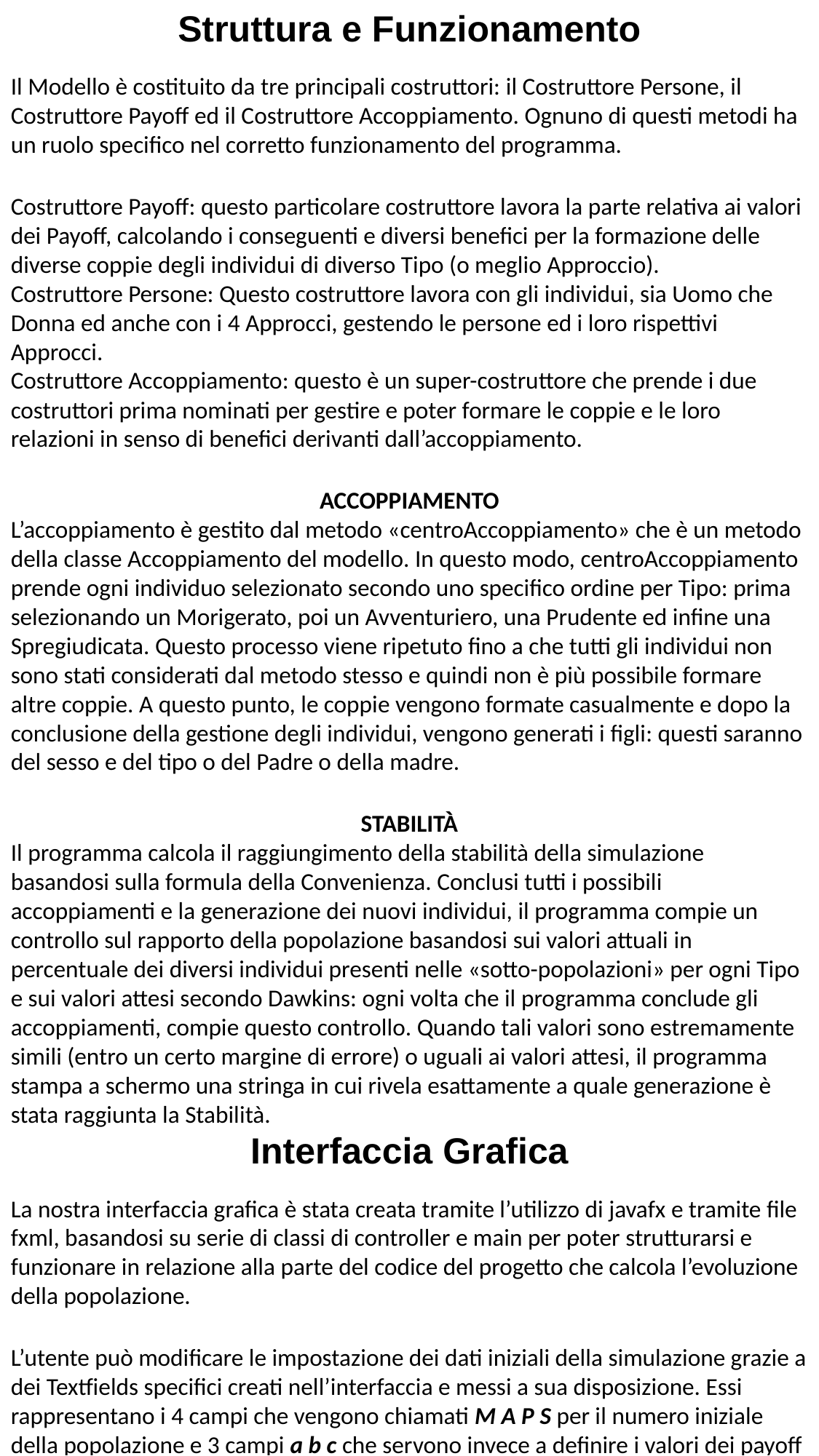

Il Modello è costituito da tre principali costruttori: il Costruttore Persone, il Costruttore Payoff ed il Costruttore Accoppiamento. Ognuno di questi metodi ha un ruolo specifico nel corretto funzionamento del programma.

Costruttore Payoff: questo particolare costruttore lavora la parte relativa ai valori dei Payoff, calcolando i conseguenti e diversi benefici per la formazione delle diverse coppie degli individui di diverso Tipo (o meglio Approccio).
Costruttore Persone: Questo costruttore lavora con gli individui, sia Uomo che Donna ed anche con i 4 Approcci, gestendo le persone ed i loro rispettivi Approcci.
Costruttore Accoppiamento: questo è un super-costruttore che prende i due costruttori prima nominati per gestire e poter formare le coppie e le loro relazioni in senso di benefici derivanti dall’accoppiamento.

ACCOPPIAMENTO
L’accoppiamento è gestito dal metodo «centroAccoppiamento» che è un metodo della classe Accoppiamento del modello. In questo modo, centroAccoppiamento prende ogni individuo selezionato secondo uno specifico ordine per Tipo: prima selezionando un Morigerato, poi un Avventuriero, una Prudente ed infine una Spregiudicata. Questo processo viene ripetuto fino a che tutti gli individui non sono stati considerati dal metodo stesso e quindi non è più possibile formare altre coppie. A questo punto, le coppie vengono formate casualmente e dopo la conclusione della gestione degli individui, vengono generati i figli: questi saranno del sesso e del tipo o del Padre o della madre.

STABILITÀ
Il programma calcola il raggiungimento della stabilità della simulazione basandosi sulla formula della Convenienza. Conclusi tutti i possibili accoppiamenti e la generazione dei nuovi individui, il programma compie un controllo sul rapporto della popolazione basandosi sui valori attuali in percentuale dei diversi individui presenti nelle «sotto-popolazioni» per ogni Tipo e sui valori attesi secondo Dawkins: ogni volta che il programma conclude gli accoppiamenti, compie questo controllo. Quando tali valori sono estremamente simili (entro un certo margine di errore) o uguali ai valori attesi, il programma stampa a schermo una stringa in cui rivela esattamente a quale generazione è stata raggiunta la Stabilità.

La nostra interfaccia grafica è stata creata tramite l’utilizzo di javafx e tramite file fxml, basandosi su serie di classi di controller e main per poter strutturarsi e funzionare in relazione alla parte del codice del progetto che calcola l’evoluzione della popolazione.

L’utente può modificare le impostazione dei dati iniziali della simulazione grazie a dei Textfields specifici creati nell’interfaccia e messi a sua disposizione. Essi rappresentano i 4 campi che vengono chiamati M A P S per il numero iniziale della popolazione e 3 campi a b c che servono invece a definire i valori dei payoff di cui la simulazione necessita
Struttura e Funzionamento
Interfaccia Grafica